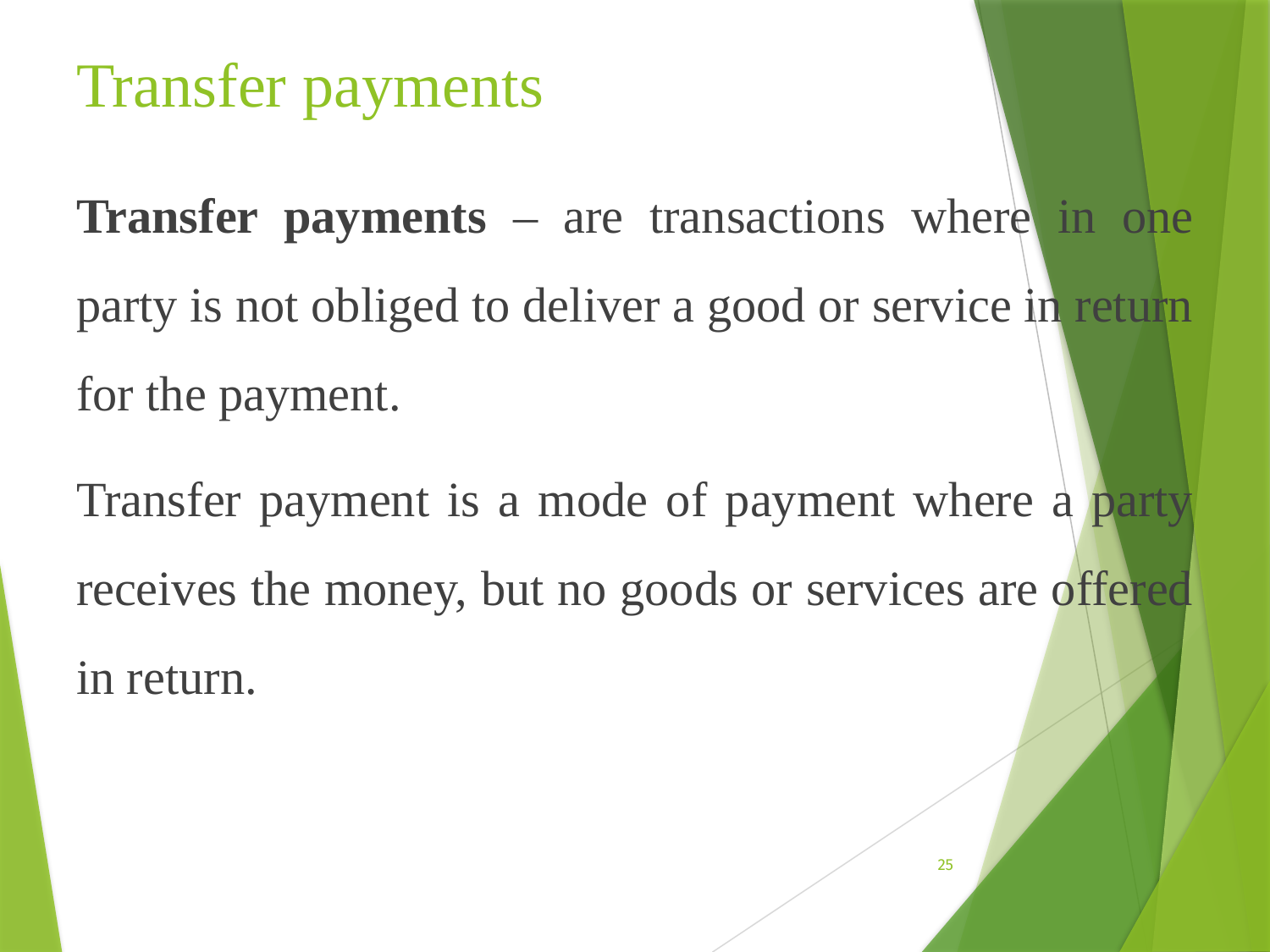

# Transfer payments
Transfer payments – are transactions where in one party is not obliged to deliver a good or service in return for the payment.
Transfer payment is a mode of payment where a party receives the money, but no goods or services are offered in return.
25